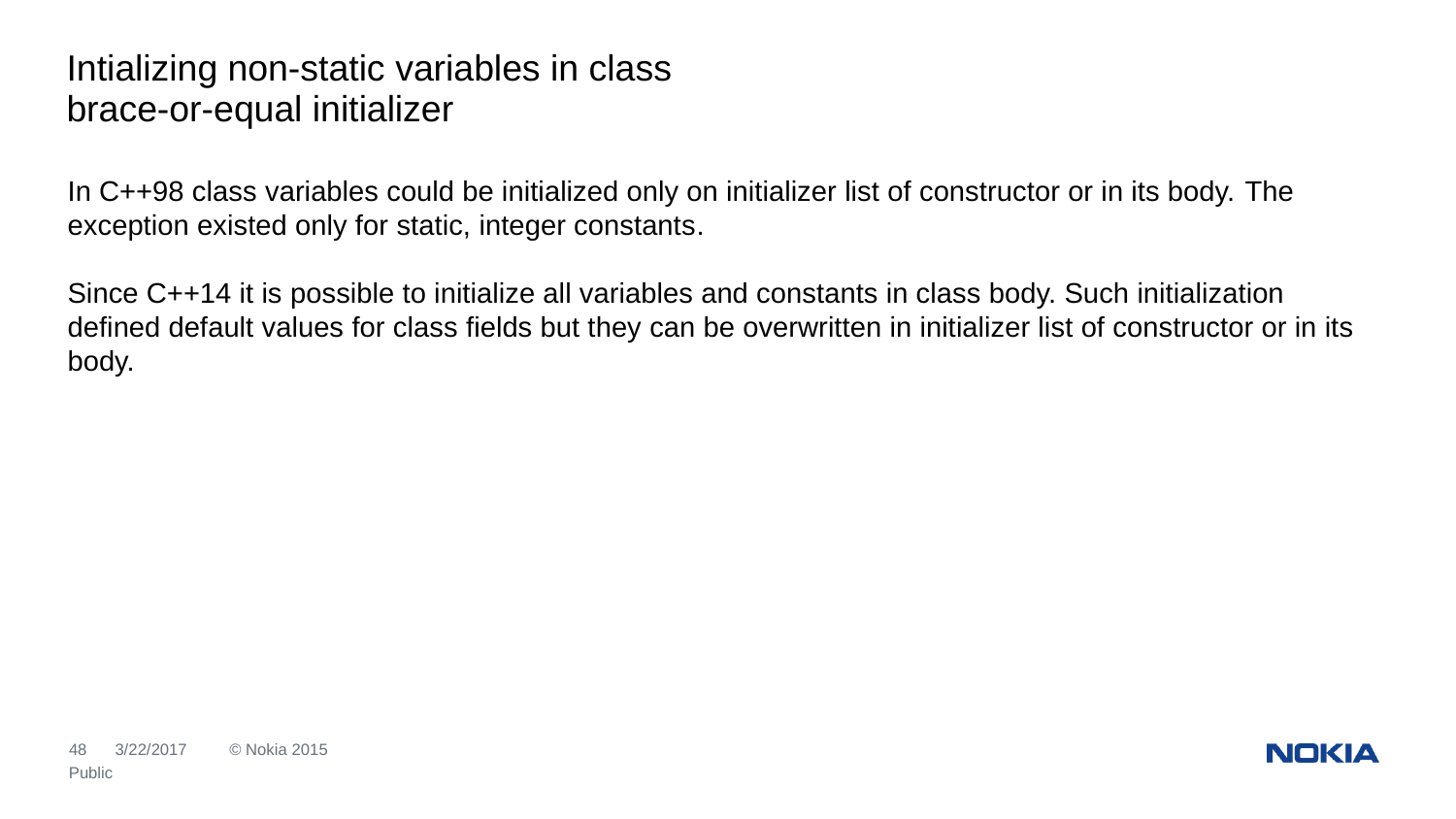

Intializing non-static variables in class
brace-or-equal initializer
In C++98 class variables could be initialized only on initializer list of constructor or in its body. The exception existed only for static, integer constants.

Since C++14 it is possible to initialize all variables and constants in class body. Such initialization defined default values for class fields but they can be overwritten in initializer list of constructor or in its body.